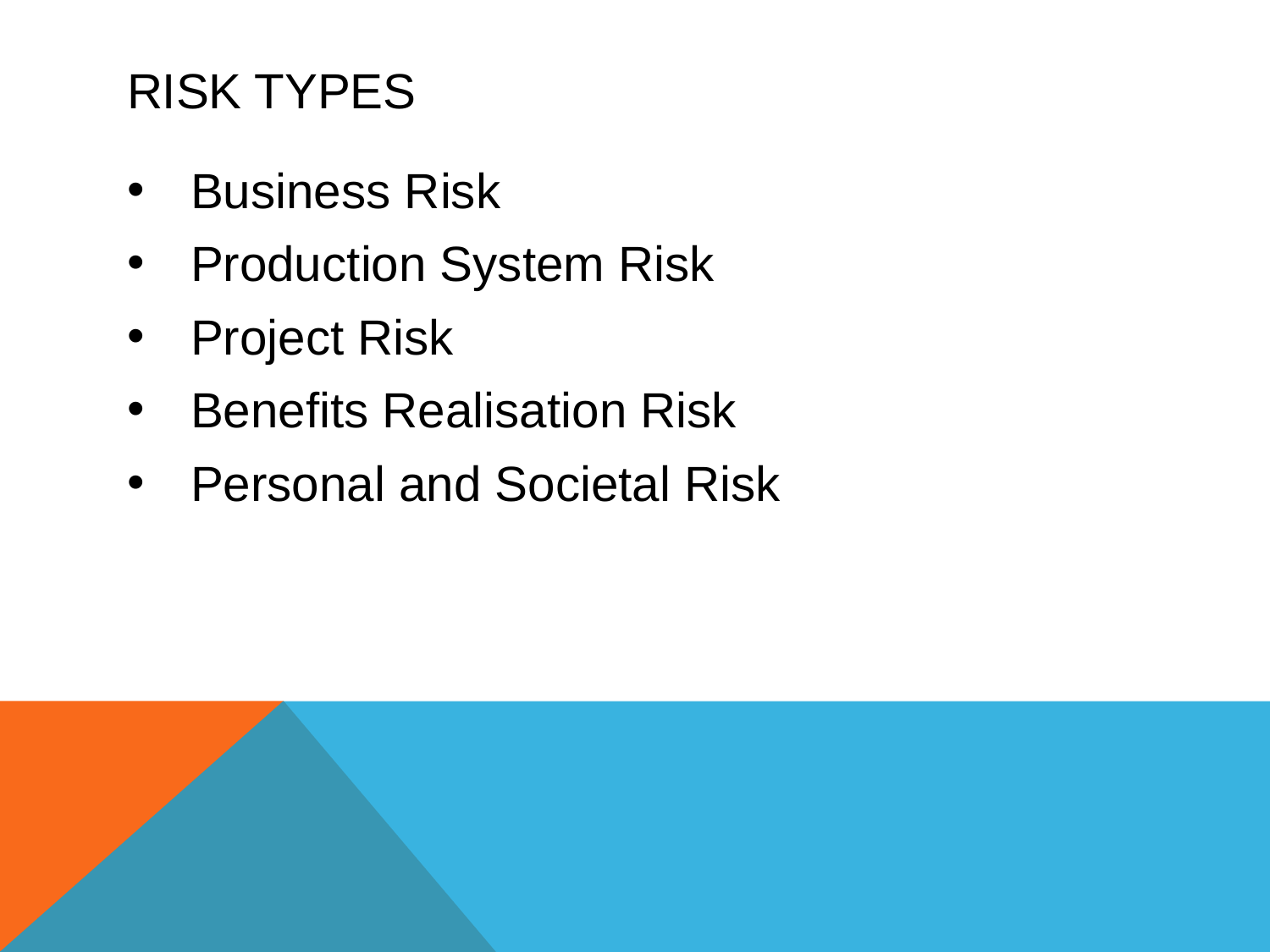

# Risk Types
Business Risk
Production System Risk
Project Risk
Benefits Realisation Risk
Personal and Societal Risk